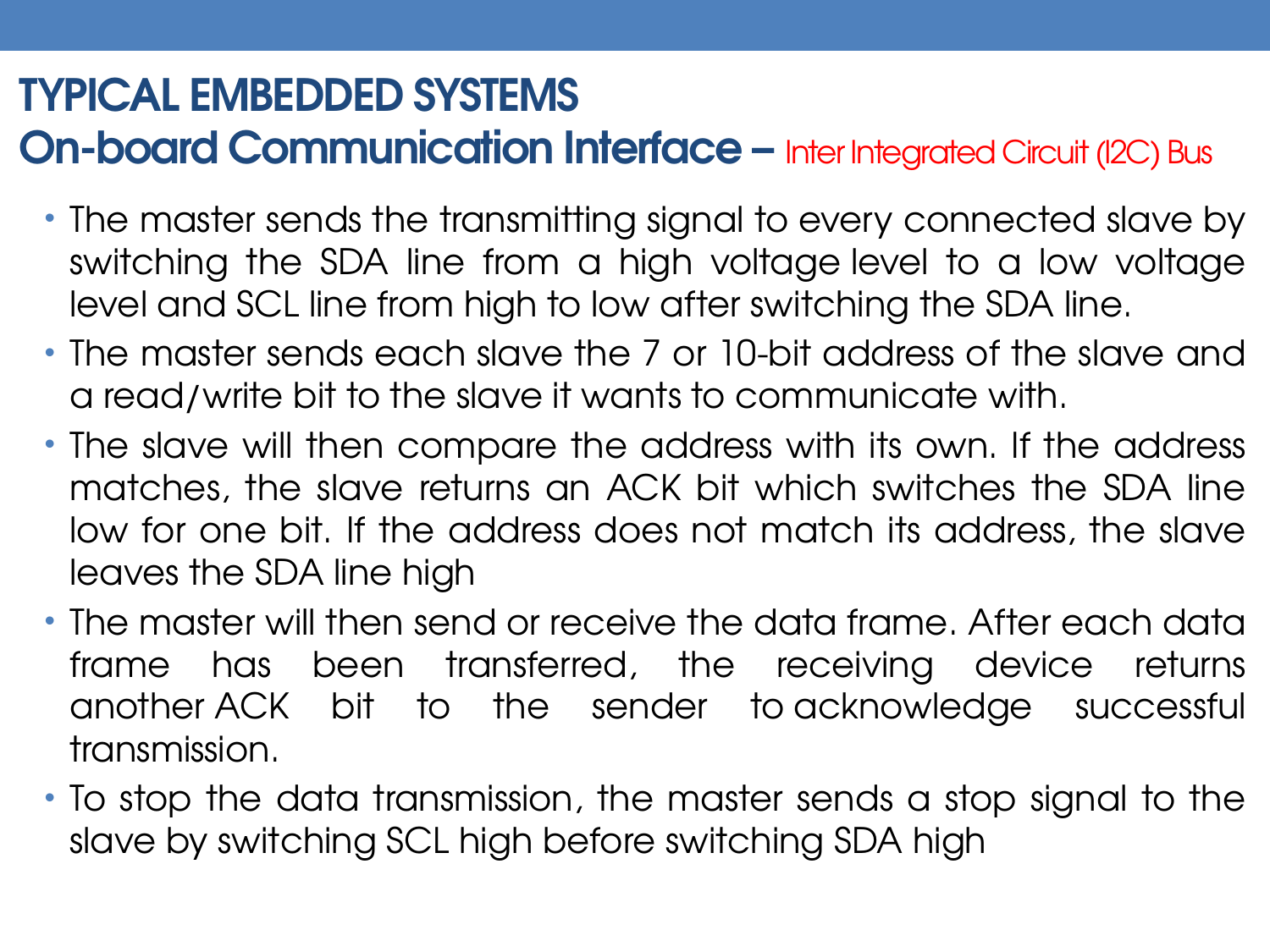

# TYPICAL EMBEDDED SYSTEMS On-board Communication Interface – Inter Integrated Circuit (I2C) Bus
The master sends the transmitting signal to every connected slave by switching the SDA line from a high voltage level to a low voltage level and SCL line from high to low after switching the SDA line.
The master sends each slave the 7 or 10-bit address of the slave and a read/write bit to the slave it wants to communicate with.
The slave will then compare the address with its own. If the address matches, the slave returns an ACK bit which switches the SDA line low for one bit. If the address does not match its address, the slave leaves the SDA line high
The master will then send or receive the data frame. After each data frame has been transferred, the receiving device returns another ACK bit to the sender to acknowledge successful transmission.
To stop the data transmission, the master sends a stop signal to the slave by switching SCL high before switching SDA high